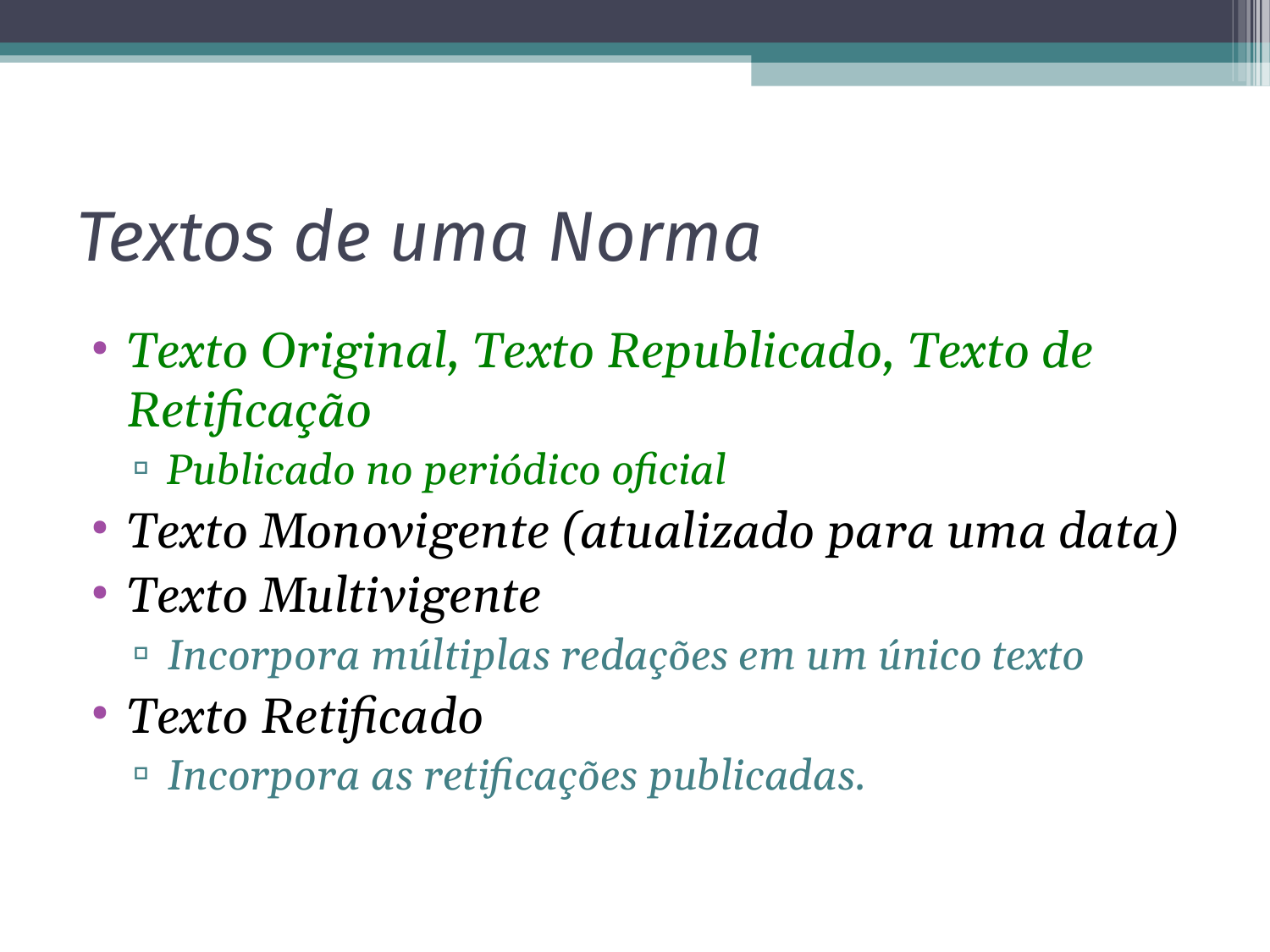

Textos de uma Norma
Texto Original, Texto Republicado, Texto de Retificação
Publicado no periódico oficial
Texto Monovigente (atualizado para uma data)
Texto Multivigente
Incorpora múltiplas redações em um único texto
Texto Retificado
Incorpora as retificações publicadas.